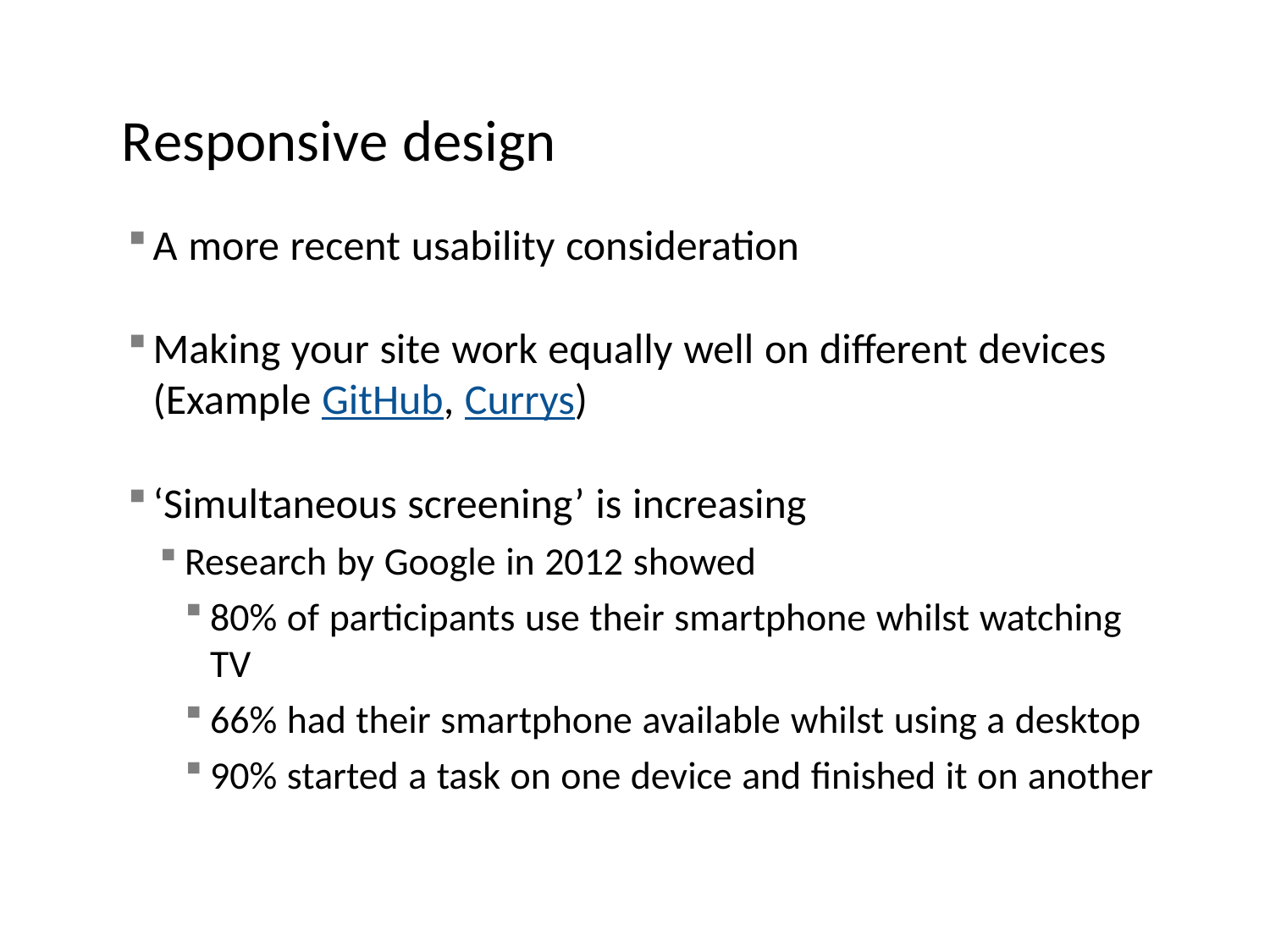

# Responsive design
A more recent usability consideration

Making your site work equally well on different devices (Example GitHub, Currys)

‘Simultaneous screening’ is increasing
Research by Google in 2012 showed
80% of participants use their smartphone whilst watching TV
66% had their smartphone available whilst using a desktop
90% started a task on one device and finished it on another